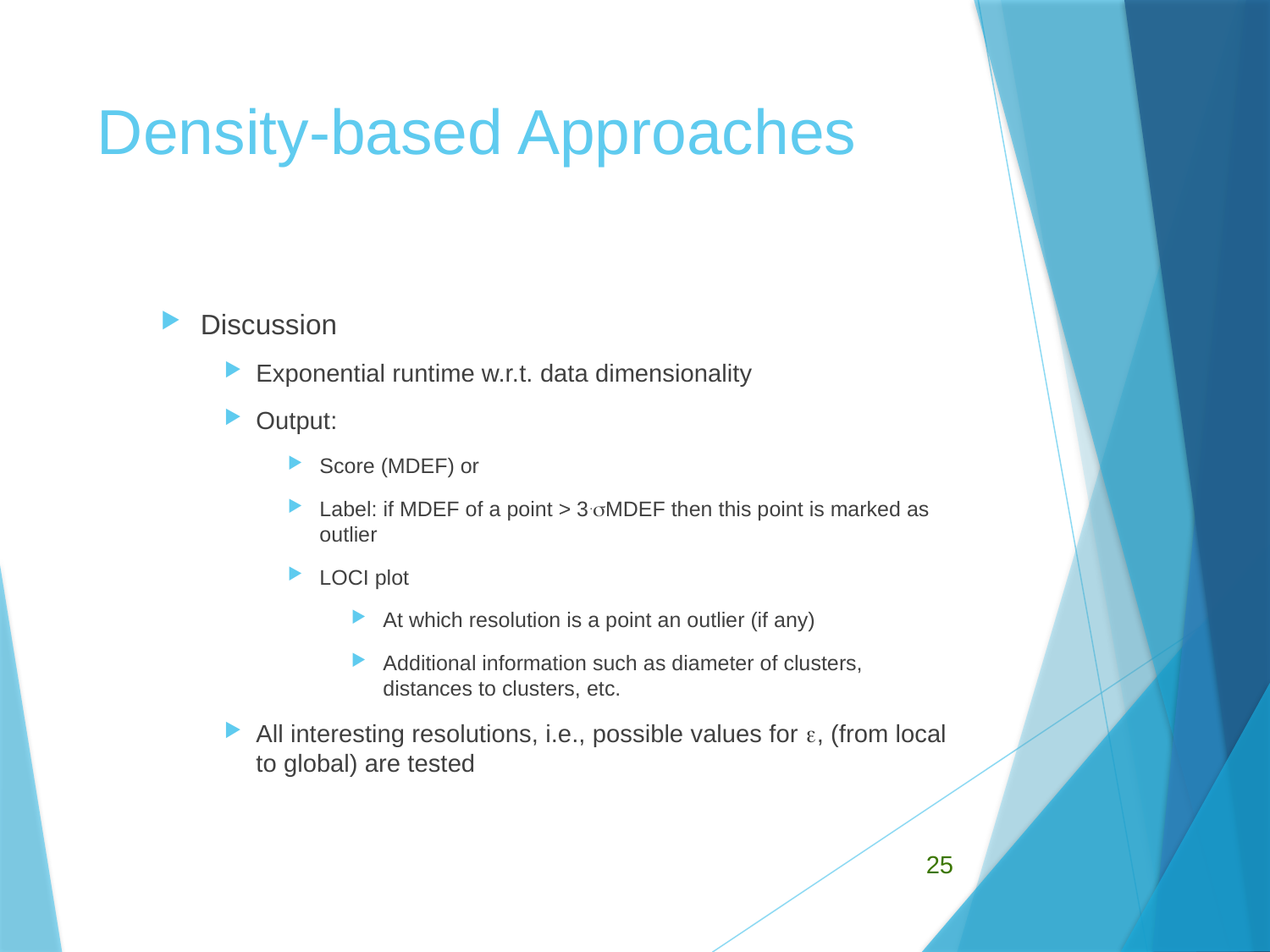

# Density-based Approaches
Discussion
Exponential runtime w.r.t. data dimensionality
Output:
Score (MDEF) or
Label: if MDEF of a point > 3.σMDEF then this point is marked as outlier
LOCI plot
At which resolution is a point an outlier (if any)
Additional information such as diameter of clusters, distances to clusters, etc.
All interesting resolutions, i.e., possible values for ε, (from local to global) are tested
25